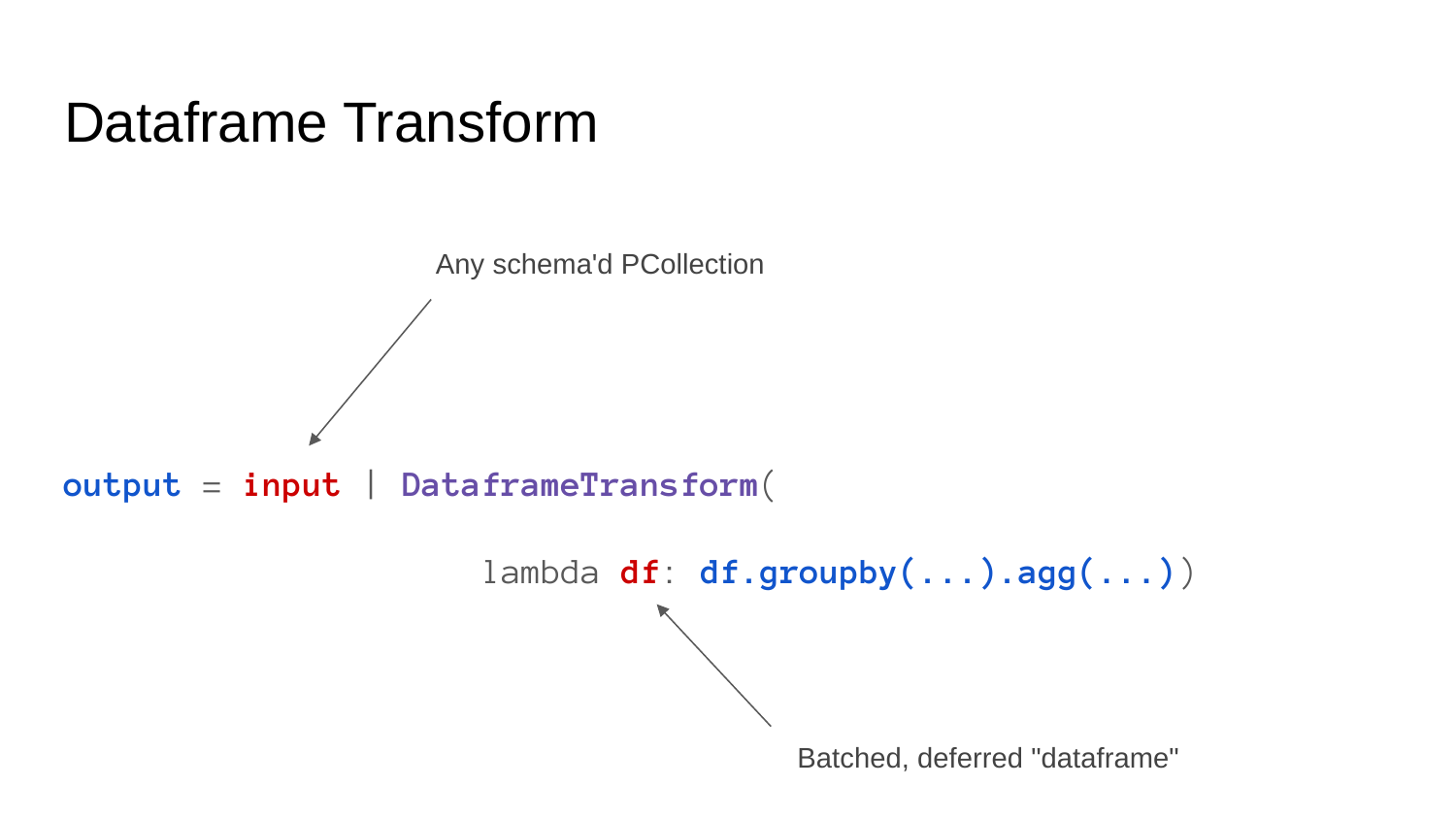

# Dataframe Transform
Any schema'd PCollection

output = input | DataframeTransform(

                     lambda df: df.groupby(...).agg(...))
Batched, deferred "dataframe"